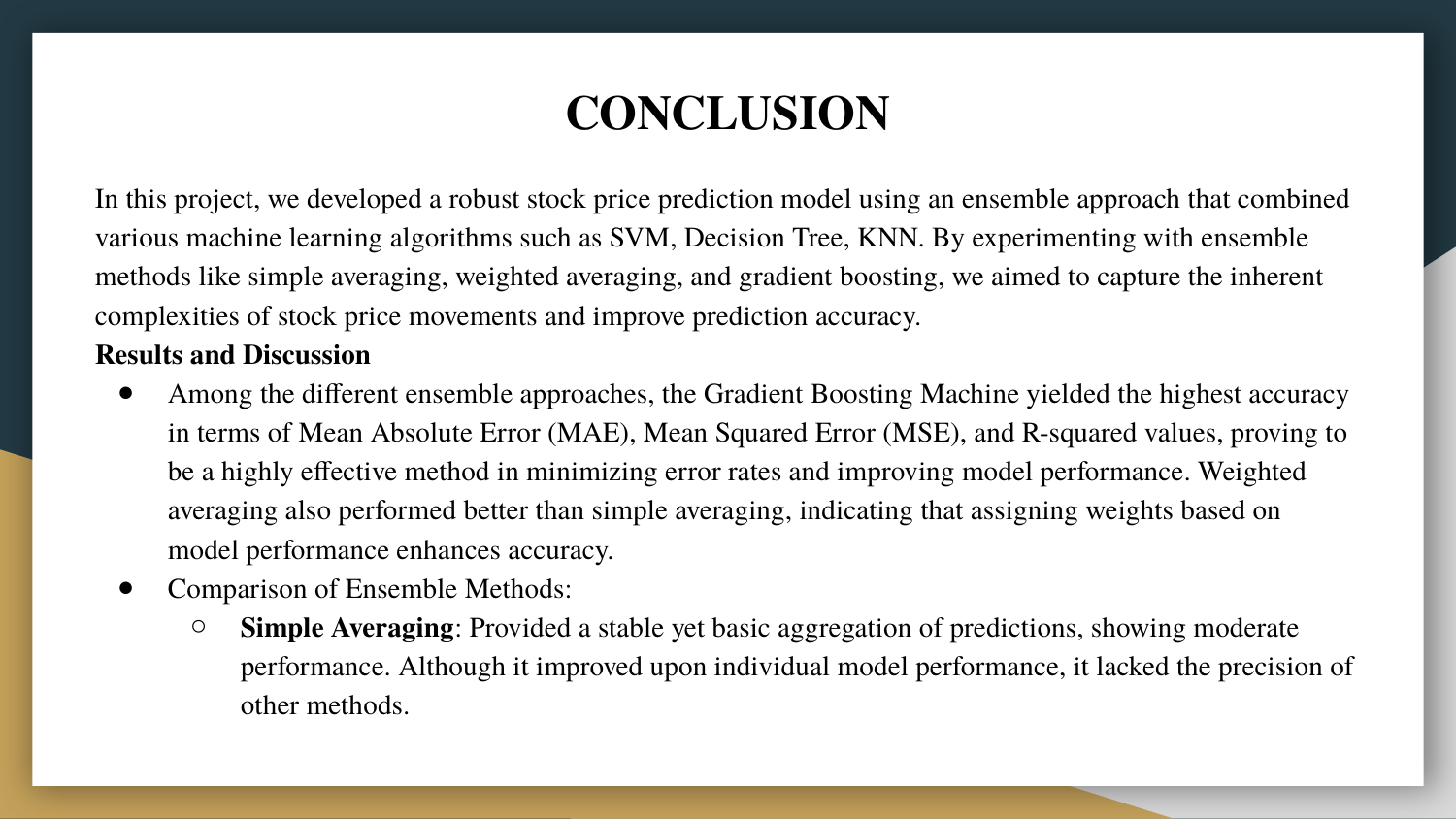

# CONCLUSION
In this project, we developed a robust stock price prediction model using an ensemble approach that combined various machine learning algorithms such as SVM, Decision Tree, KNN. By experimenting with ensemble methods like simple averaging, weighted averaging, and gradient boosting, we aimed to capture the inherent complexities of stock price movements and improve prediction accuracy.
Results and Discussion
Among the different ensemble approaches, the Gradient Boosting Machine yielded the highest accuracy in terms of Mean Absolute Error (MAE), Mean Squared Error (MSE), and R-squared values, proving to be a highly effective method in minimizing error rates and improving model performance. Weighted averaging also performed better than simple averaging, indicating that assigning weights based on model performance enhances accuracy.
Comparison of Ensemble Methods:
Simple Averaging: Provided a stable yet basic aggregation of predictions, showing moderate performance. Although it improved upon individual model performance, it lacked the precision of other methods.